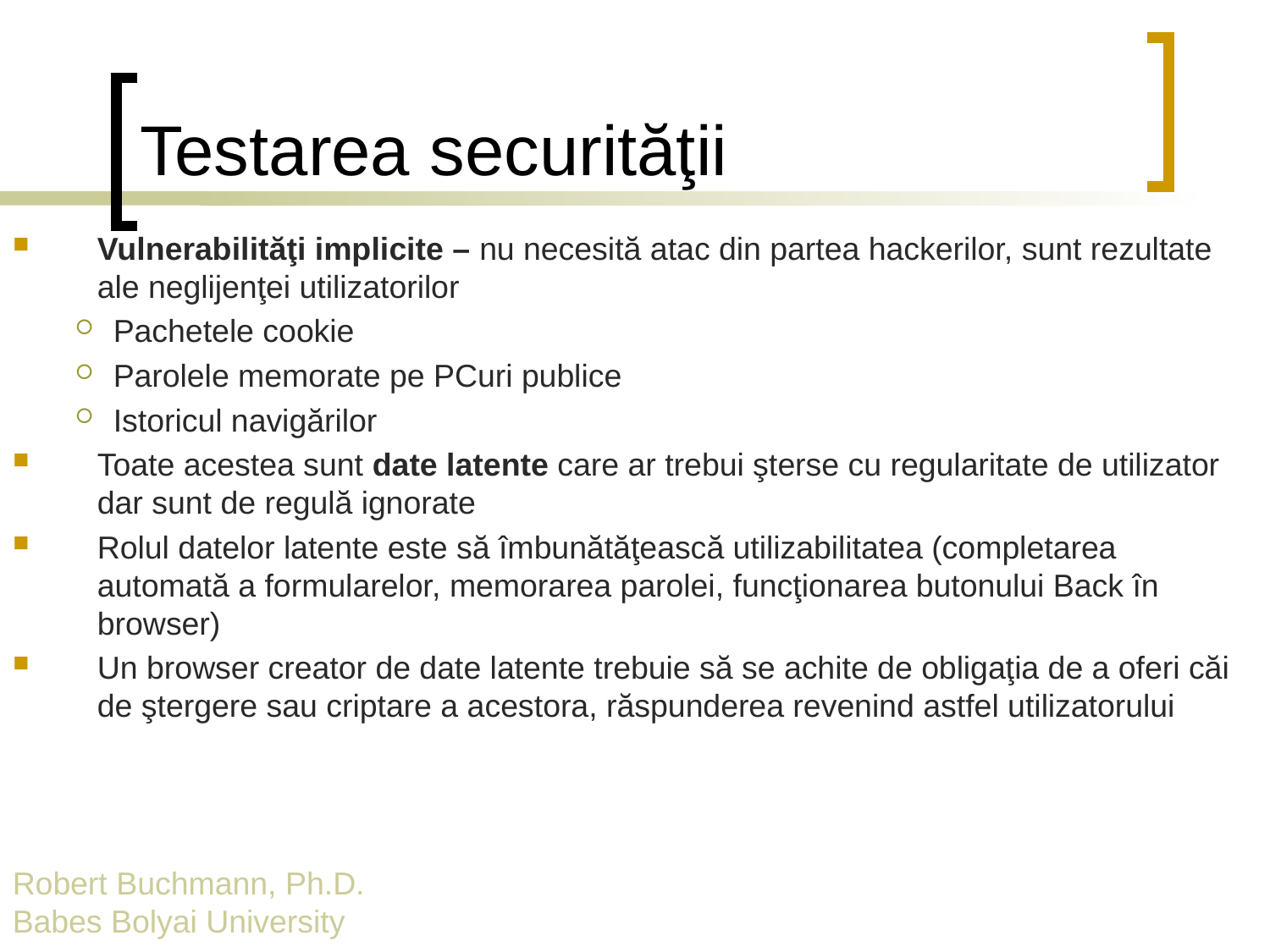

# Testarea securităţii
Vulnerabilităţi implicite – nu necesită atac din partea hackerilor, sunt rezultate ale neglijenţei utilizatorilor
Pachetele cookie
Parolele memorate pe PCuri publice
Istoricul navigărilor
Toate acestea sunt date latente care ar trebui şterse cu regularitate de utilizator dar sunt de regulă ignorate
Rolul datelor latente este să îmbunătăţească utilizabilitatea (completarea automată a formularelor, memorarea parolei, funcţionarea butonului Back în browser)
Un browser creator de date latente trebuie să se achite de obligaţia de a oferi căi de ştergere sau criptare a acestora, răspunderea revenind astfel utilizatorului